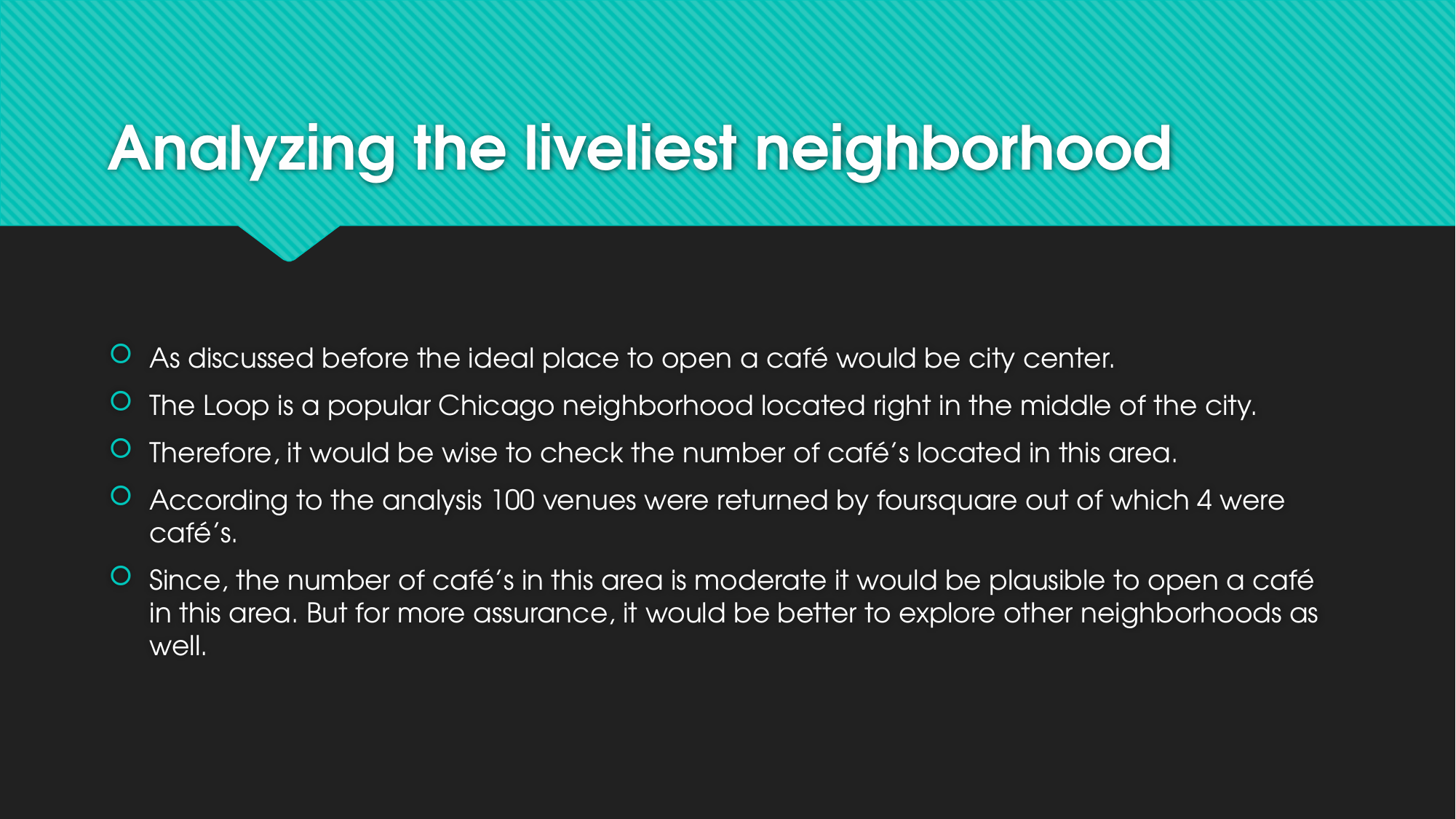

# Analyzing the liveliest neighborhood
As discussed before the ideal place to open a café would be city center.
The Loop is a popular Chicago neighborhood located right in the middle of the city.
Therefore, it would be wise to check the number of café’s located in this area.
According to the analysis 100 venues were returned by foursquare out of which 4 were café’s.
Since, the number of café’s in this area is moderate it would be plausible to open a café  in this area. But for more assurance, it would be better to explore other neighborhoods as well.